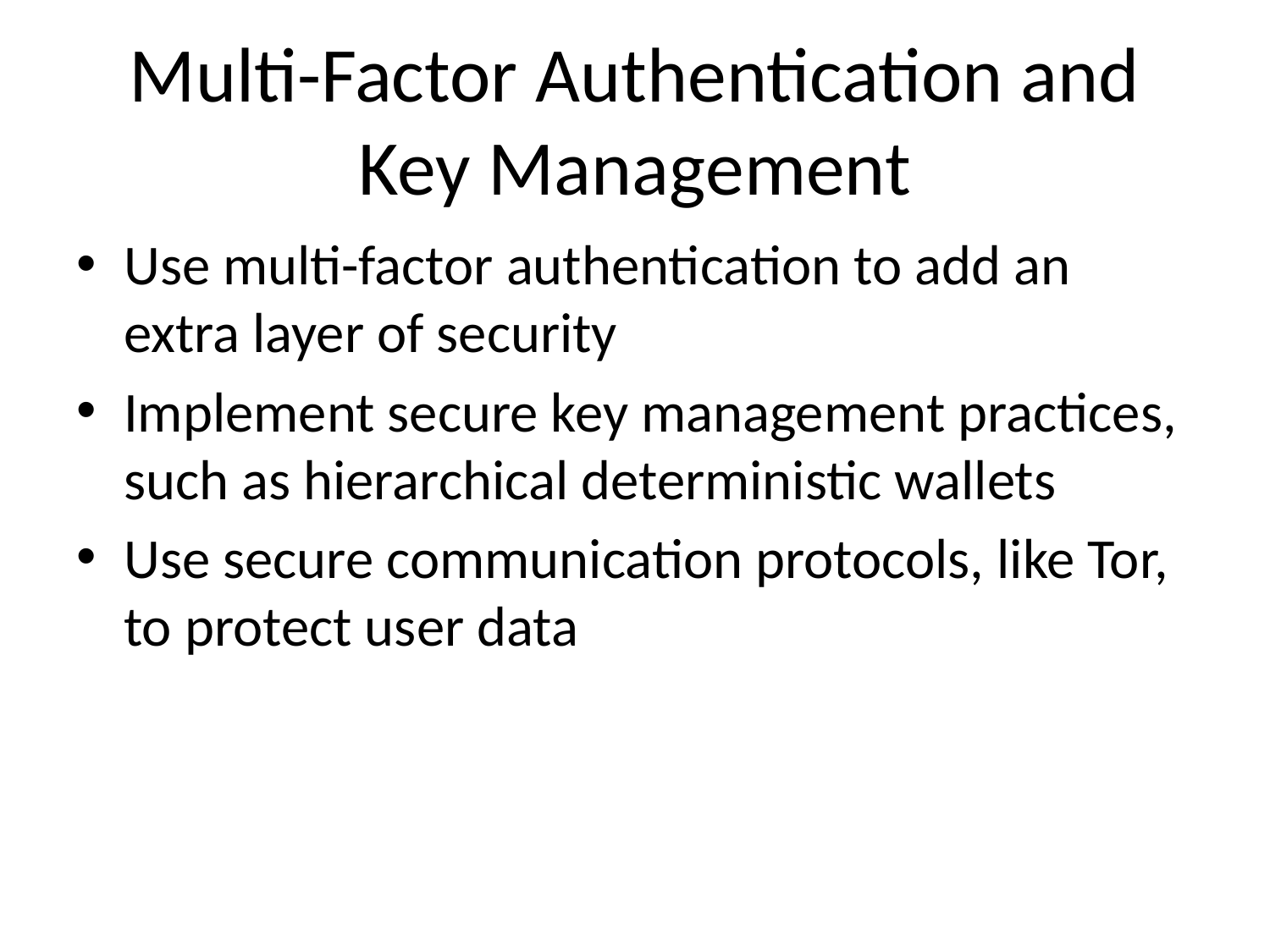

# Multi-Factor Authentication and Key Management
Use multi-factor authentication to add an extra layer of security
Implement secure key management practices, such as hierarchical deterministic wallets
Use secure communication protocols, like Tor, to protect user data